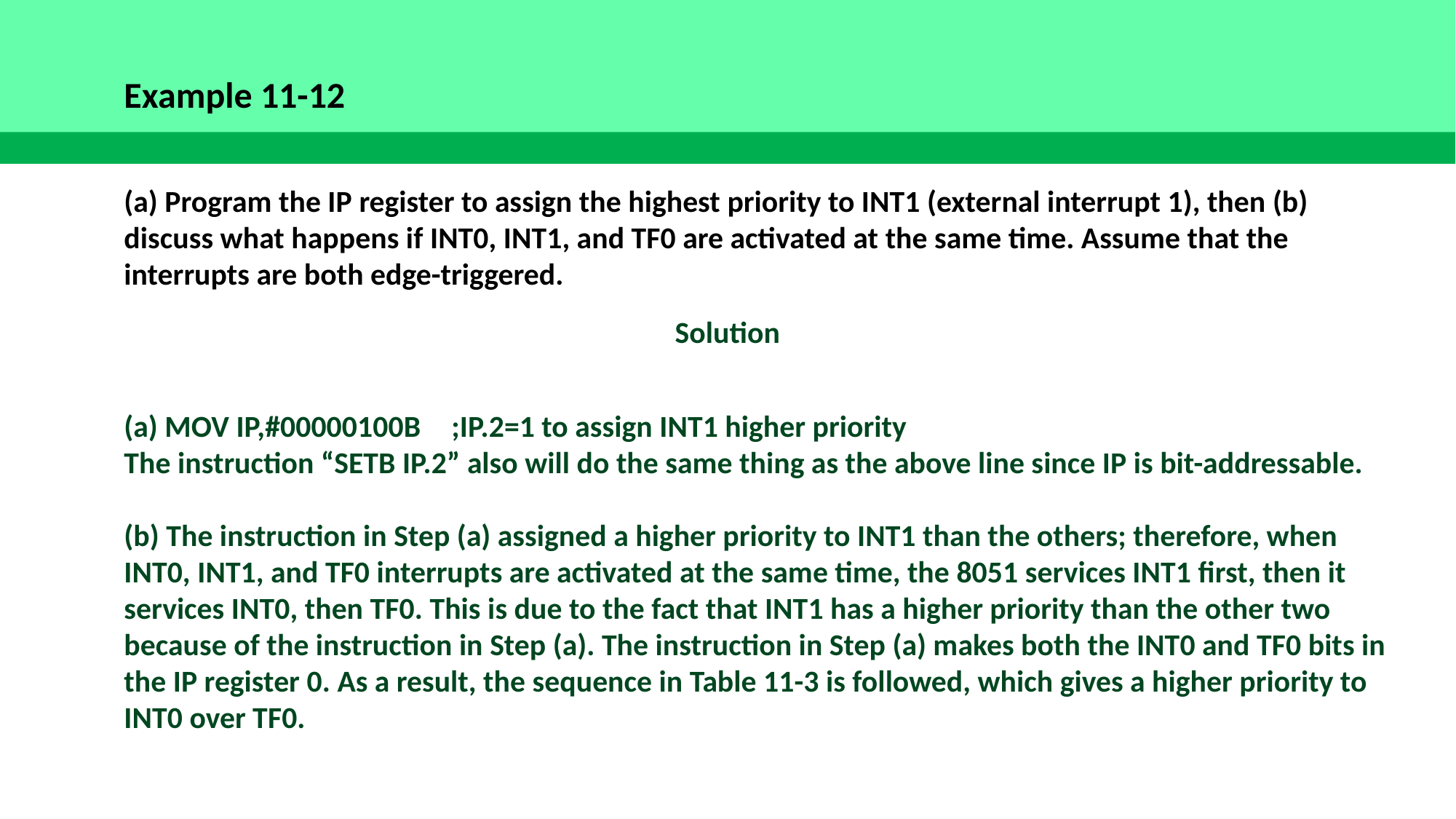

Example 11-12
(a) Program the IP register to assign the highest priority to INT1 (external interrupt 1), then (b) discuss what happens if INT0, INT1, and TF0 are activated at the same time. Assume that the interrupts are both edge-triggered.
Solution
(a) MOV IP,#00000100B	;IP.2=1 to assign INT1 higher priority
The instruction “SETB IP.2” also will do the same thing as the above line since IP is bit-addressable.

(b) The instruction in Step (a) assigned a higher priority to INT1 than the others; therefore, when INT0, INT1, and TF0 interrupts are activated at the same time, the 8051 services INT1 first, then it services INT0, then TF0. This is due to the fact that INT1 has a higher priority than the other two because of the instruction in Step (a). The instruction in Step (a) makes both the INT0 and TF0 bits in the IP register 0. As a result, the sequence in Table 11-3 is followed, which gives a higher priority to INT0 over TF0.